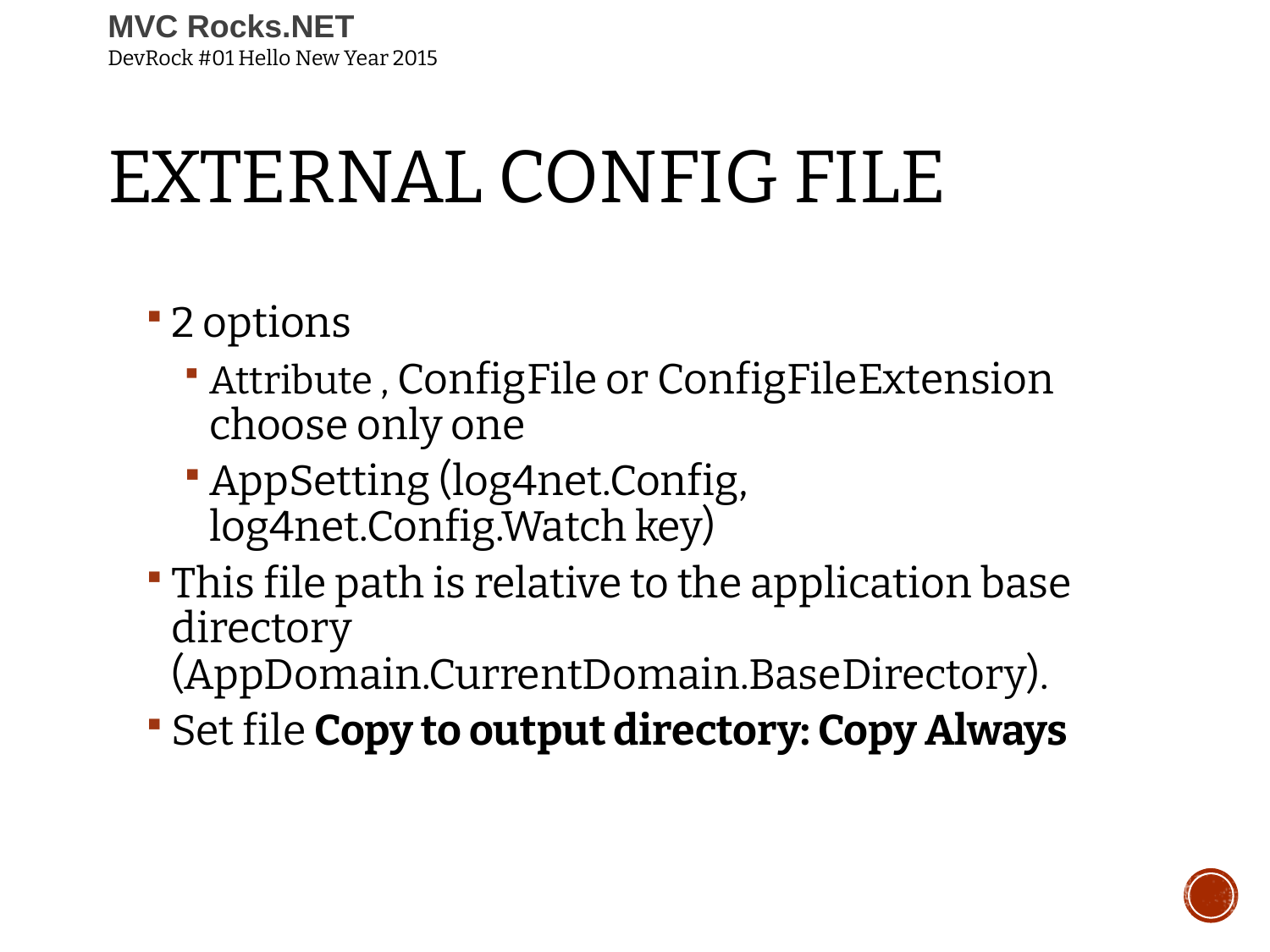

MVC Rocks.NET
DevRock #01 Hello New Year 2015
# External Config File
2 options
Attribute , ConfigFile or ConfigFileExtension choose only one
AppSetting (log4net.Config, log4net.Config.Watch key)
This file path is relative to the application base directory (AppDomain.CurrentDomain.BaseDirectory).
Set file Copy to output directory: Copy Always